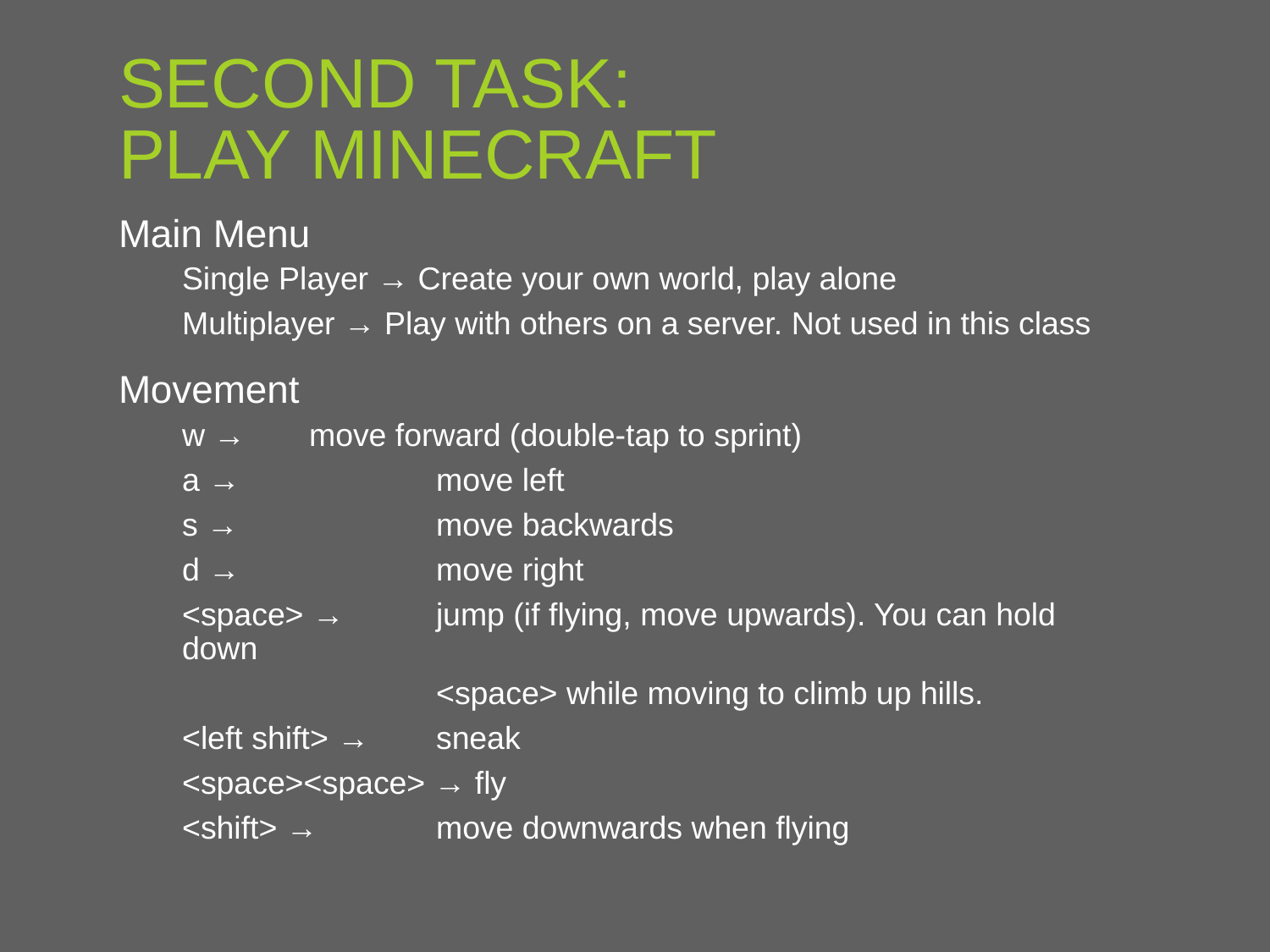

# Second Task: Play Minecraft
Main Menu
Single Player → Create your own world, play alone
Multiplayer → Play with others on a server. Not used in this class
Movement
w → 	move forward (double-tap to sprint)
a → 		move left
s → 		move backwards
d → 		move right
<space> → 	jump (if flying, move upwards). You can hold down
		<space> while moving to climb up hills.
<left shift> → 	sneak
<space><space> → fly
<shift> → 	move downwards when flying